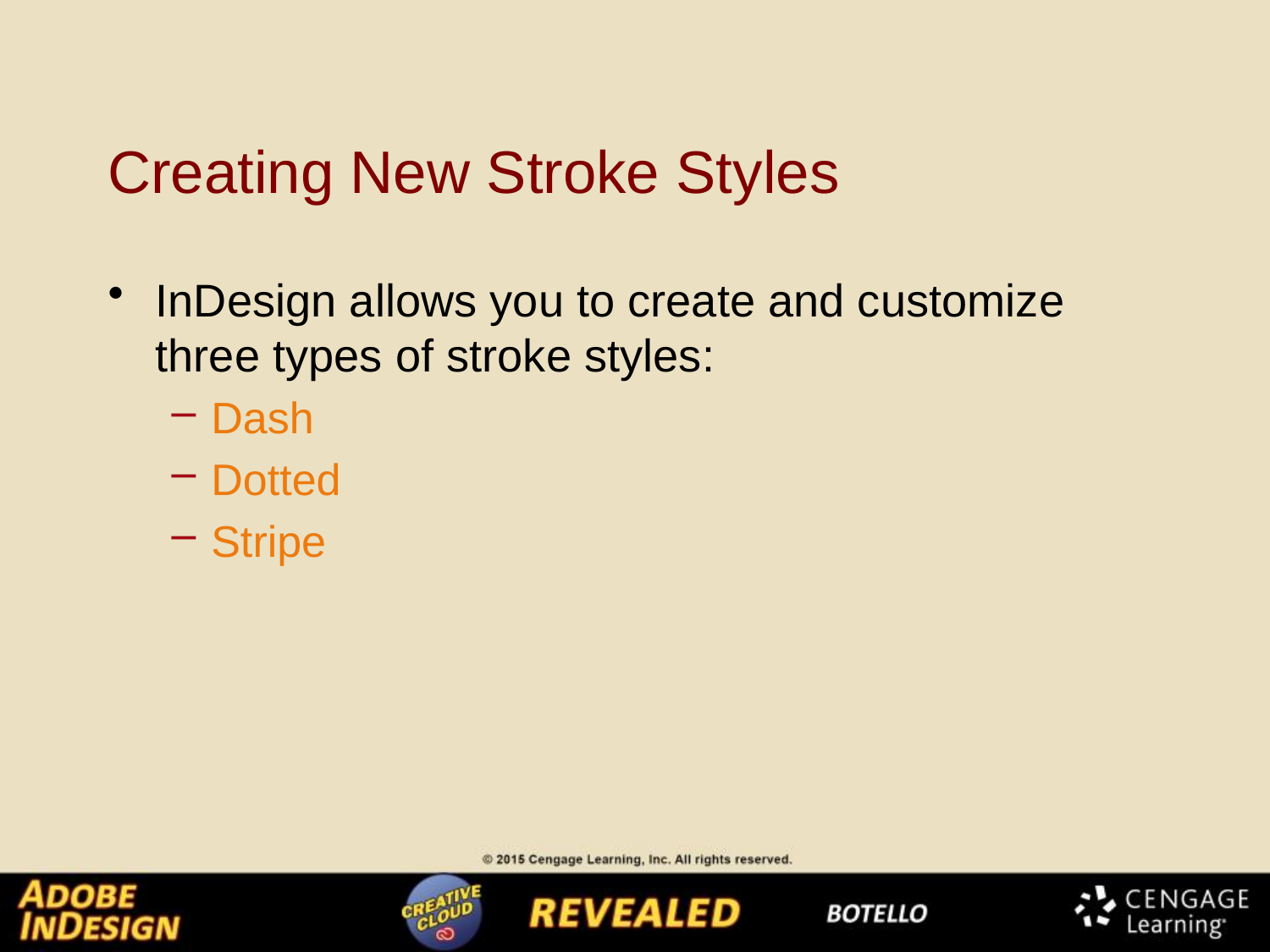

# Creating New Stroke Styles
InDesign allows you to create and customize three types of stroke styles:
Dash
Dotted
Stripe